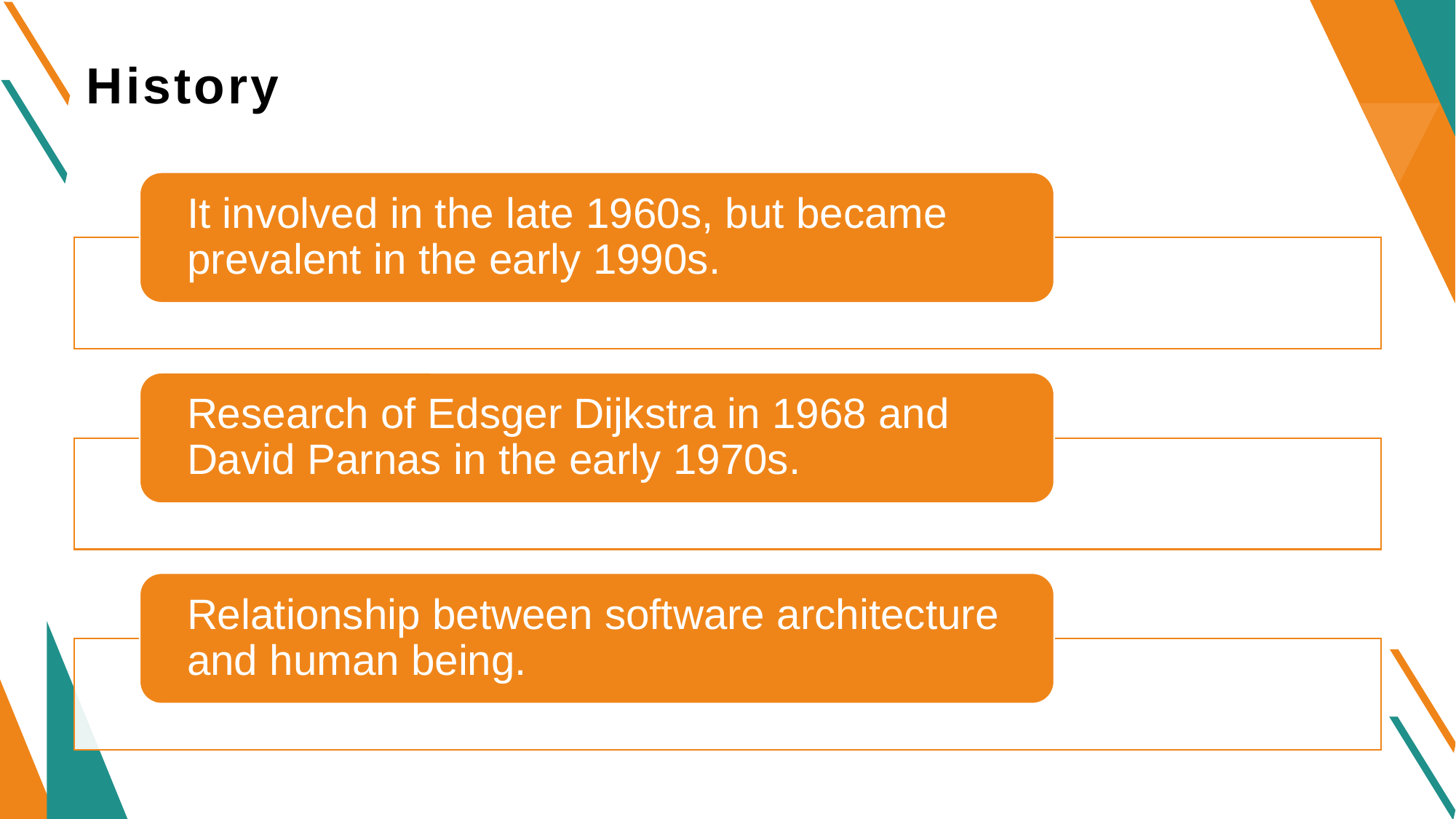

# History
It involved in the late 1960s, but became prevalent in the early 1990s.
Research of Edsger Dijkstra in 1968 and David Parnas in the early 1970s.
Relationship between software architecture and human being.